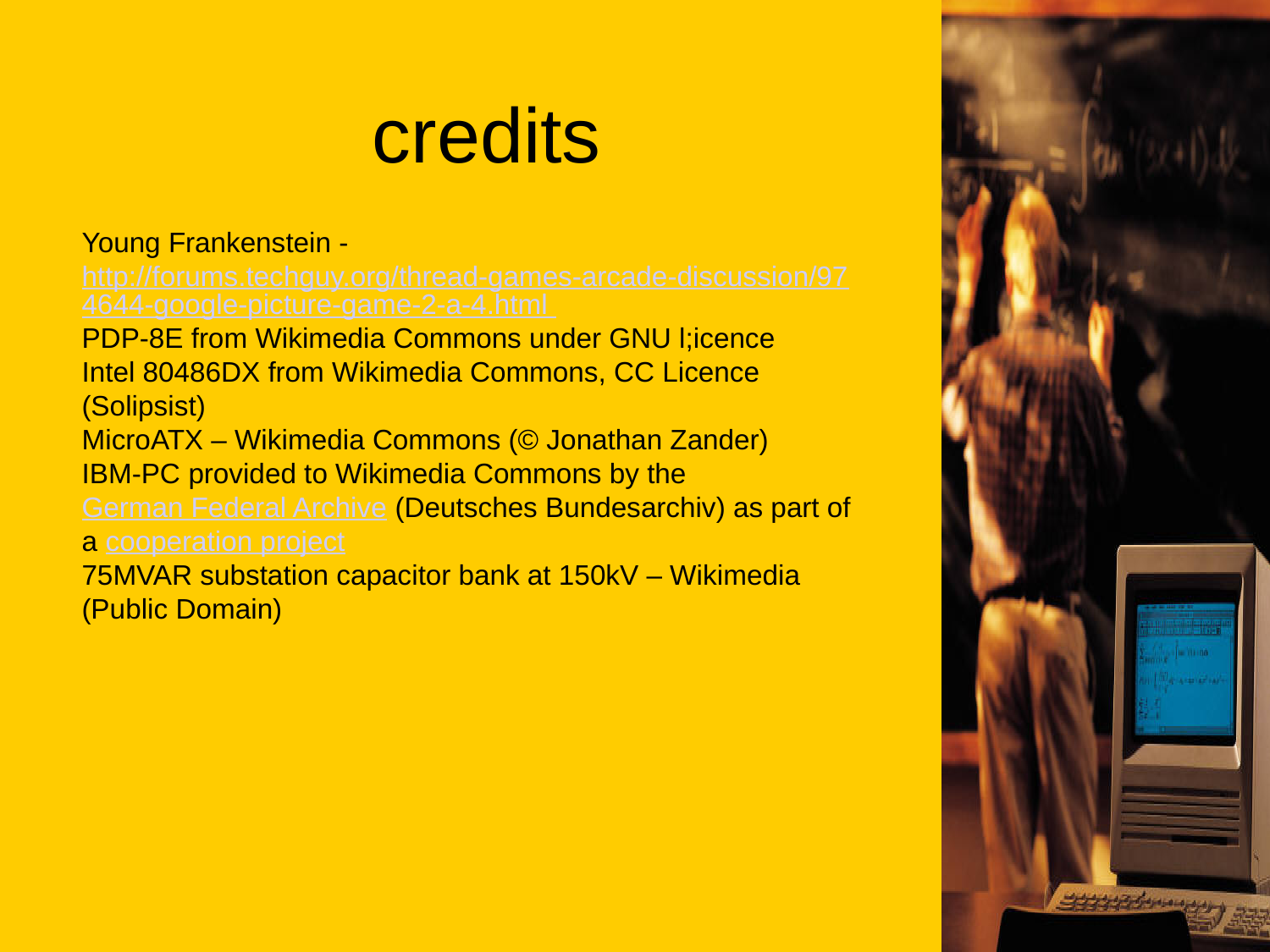

# credits
Young Frankenstein - http://forums.techguy.org/thread-games-arcade-discussion/974644-google-picture-game-2-a-4.html
PDP-8E from Wikimedia Commons under GNU l;icence
Intel 80486DX from Wikimedia Commons, CC Licence (Solipsist)
MicroATX – Wikimedia Commons (© Jonathan Zander)
IBM-PC provided to Wikimedia Commons by the German Federal Archive (Deutsches Bundesarchiv) as part of a cooperation project
75MVAR substation capacitor bank at 150kV – Wikimedia (Public Domain)